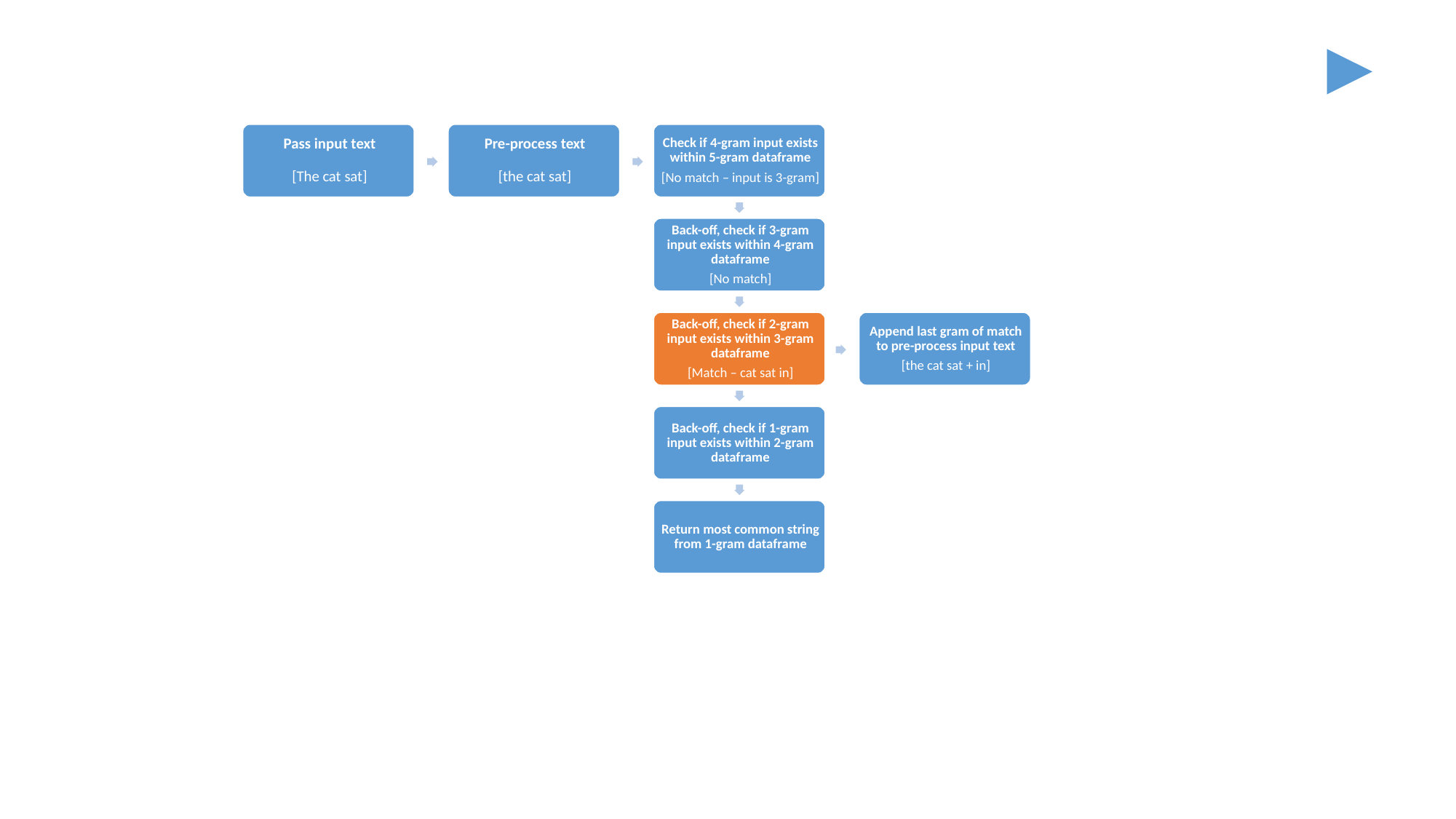

Pass input text
[The cat sat]
Pre-process text
[the cat sat]
Check if 4-gram input exists within 5-gram dataframe
[No match – input is 3-gram]
Back-off, check if 3-gram input exists within 4-gram dataframe
[No match]
Back-off, check if 2-gram input exists within 3-gram dataframe
[Match – cat sat in]
Back-off, check if 1-gram input exists within 2-gram dataframe
Return most common string from 1-gram dataframe

Append last gram of match to pre-process input text
[the cat sat + in]